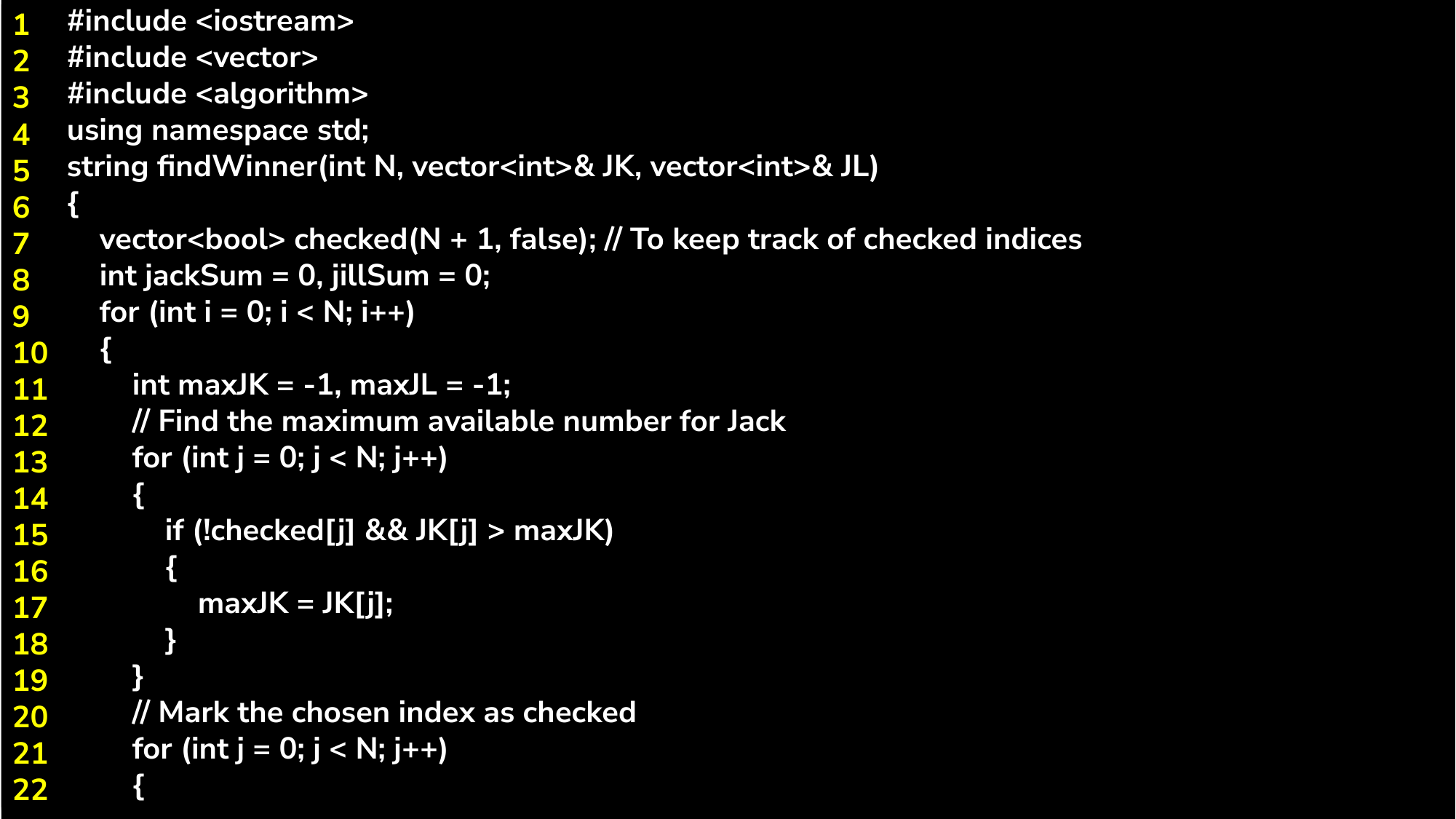

#include <iostream>
#include <vector>
#include <algorithm>
using namespace std;
string findWinner(int N, vector<int>& JK, vector<int>& JL)
{
    vector<bool> checked(N + 1, false); // To keep track of checked indices
    int jackSum = 0, jillSum = 0;
    for (int i = 0; i < N; i++)
    {
        int maxJK = -1, maxJL = -1;
        // Find the maximum available number for Jack
        for (int j = 0; j < N; j++)
        {
            if (!checked[j] && JK[j] > maxJK)
            {
                maxJK = JK[j];
            }
        }
        // Mark the chosen index as checked
        for (int j = 0; j < N; j++)
        {
1
2
3
4
5
6
7
8
9
10
11
12
13
14
15
16
17
18
19
20
21
22